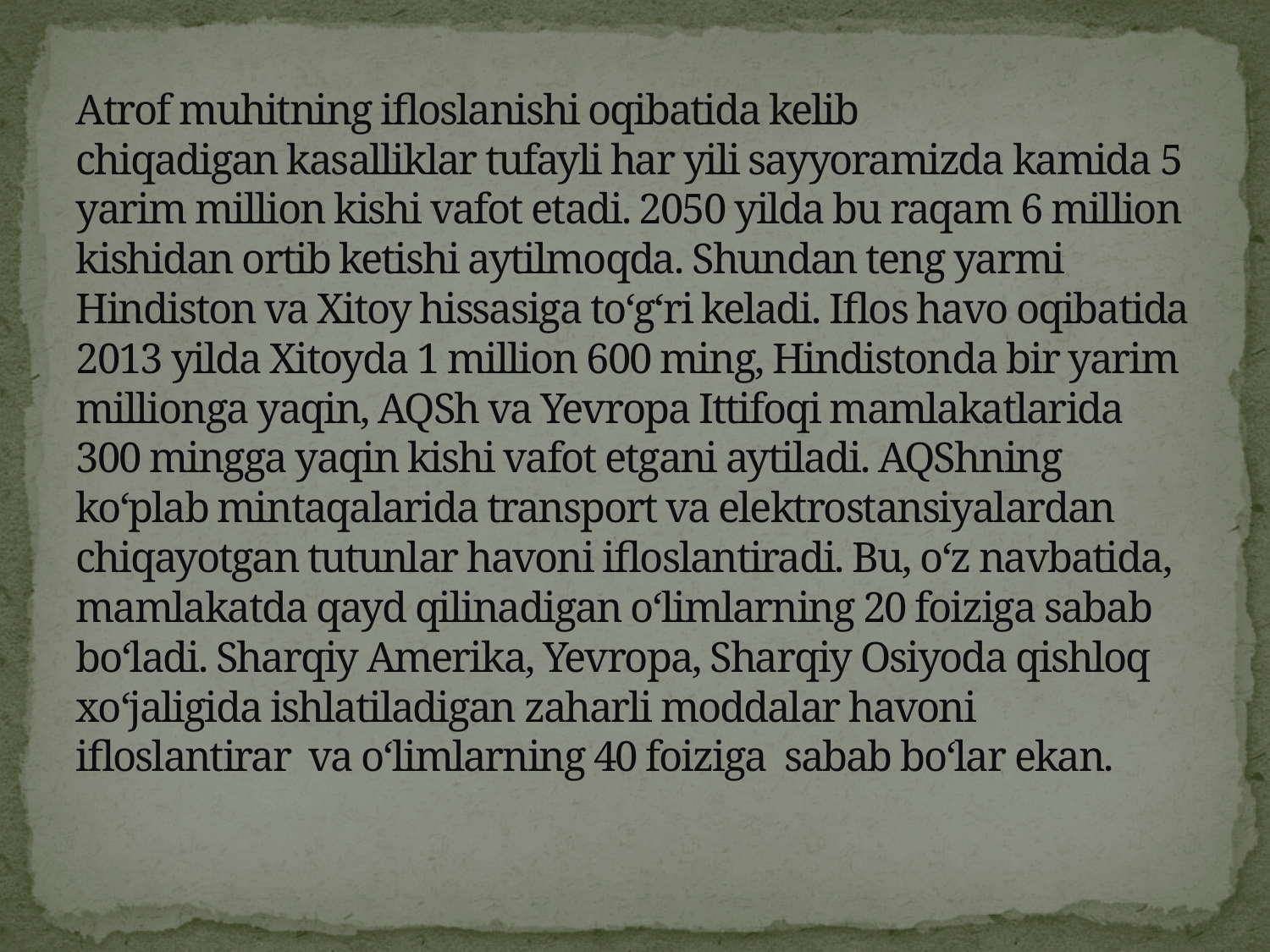

# Atrof muhitning ifloslanishi oqibatida kelib chiqadigan kasalliklar tufayli har yili sayyoramizda kamida 5 yarim million kishi vafot etadi. 2050 yilda bu raqam 6 million kishidan ortib ketishi aytilmoqda. Shundan teng yarmi Hindiston va Xitoy hissasiga to‘g‘ri keladi. Iflos havo oqibatida 2013 yilda Xitoyda 1 million 600 ming, Hindistonda bir yarim millionga yaqin, AQSh va Yevropa Ittifoqi mamlakatlarida 300 mingga yaqin kishi vafot etgani aytiladi. AQShning ko‘plab mintaqalarida transport va elektrostansiyalardan chiqayotgan tutunlar havoni ifloslantiradi. Bu, o‘z navbatida, mamlakatda qayd qilinadigan o‘limlarning 20 foiziga sabab bo‘ladi. Sharqiy Amerika, Yevropa, Sharqiy Osiyoda qishloq xo‘jaligida ishlatiladigan zaharli moddalar havoni ifloslantirar  va o‘limlarning 40 foiziga  sabab bo‘lar ekan.